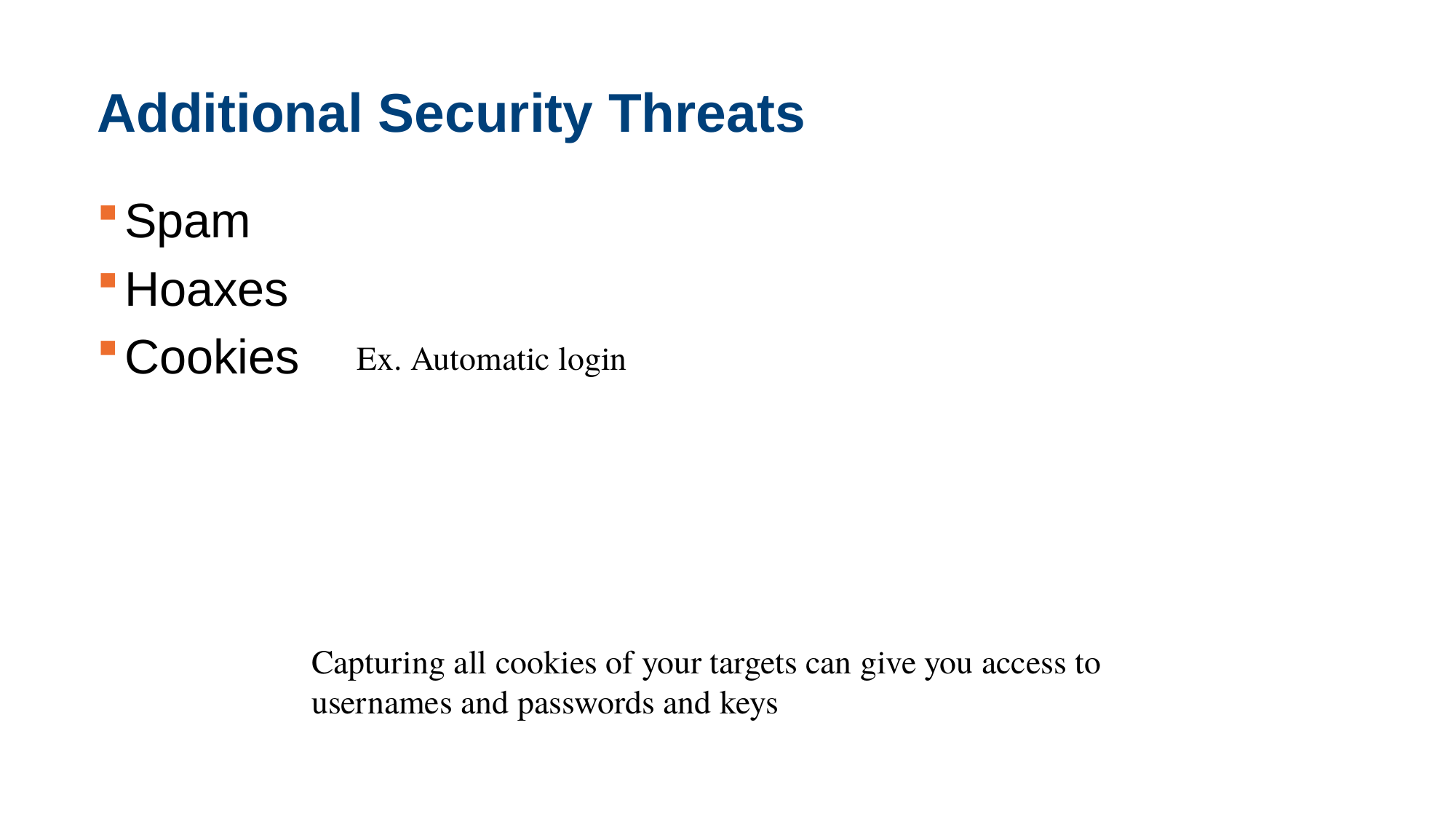

# Additional Security Threats
Spam
Hoaxes
Cookies

Ex. Automatic login
Capturing all cookies of your targets can give you access to usernames and passwords and keys